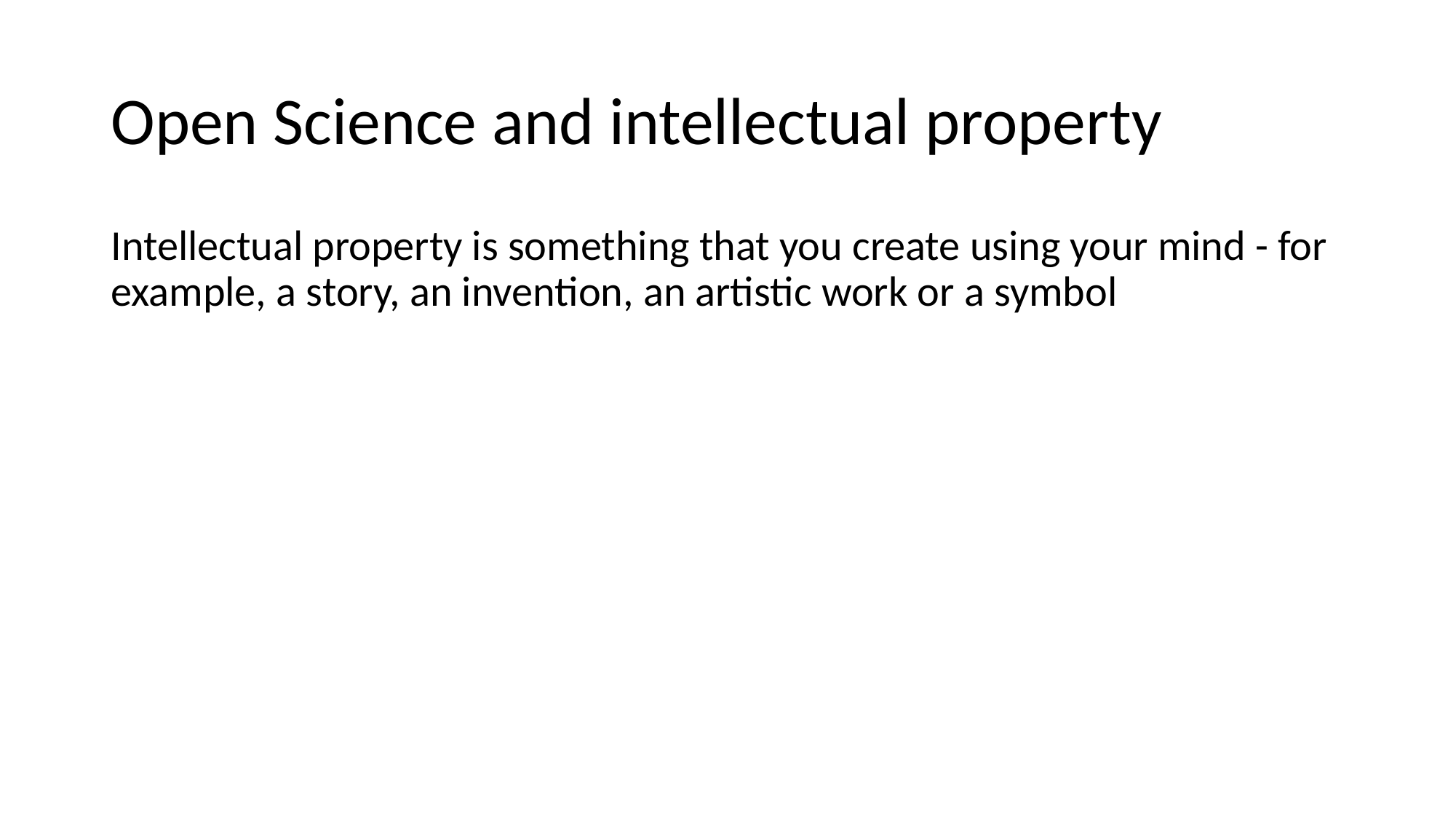

# Open Science and intellectual property
Intellectual property is something that you create using your mind - for example, a story, an invention, an artistic work or a symbol